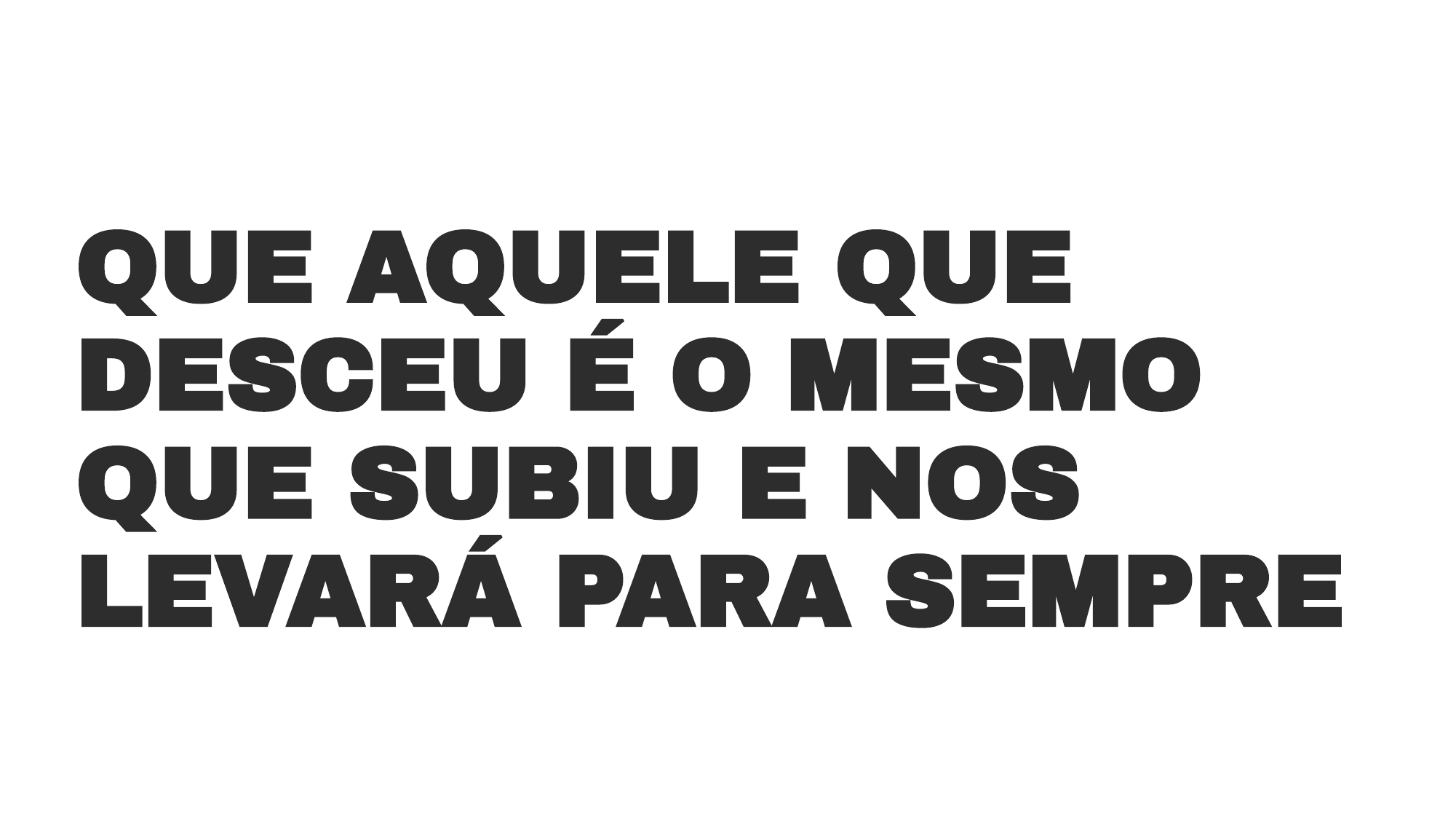

QUE AQUELE QUE DESCEU É O MESMO QUE SUBIU E NOS LEVARÁ PARA SEMPRE